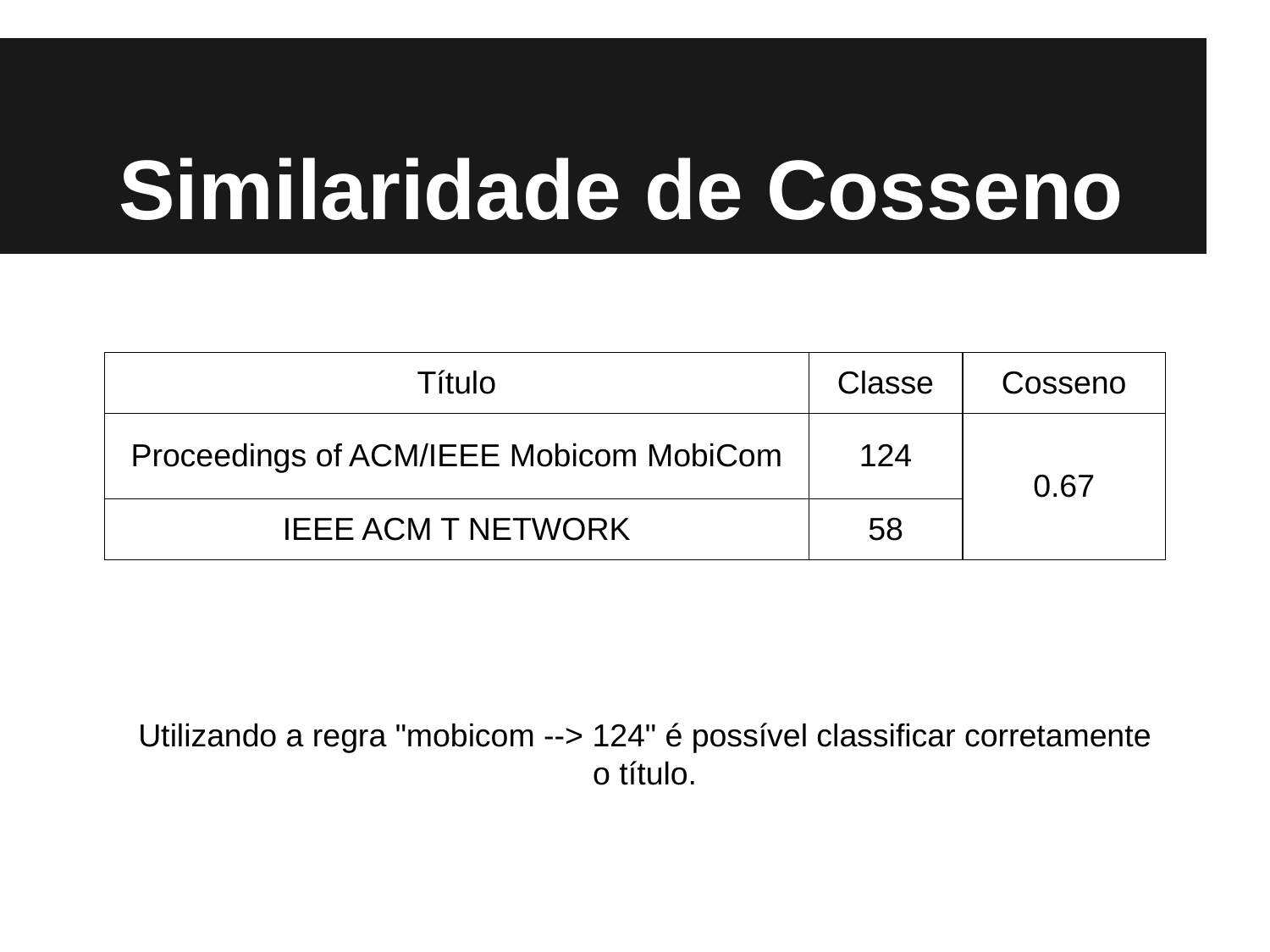

# Similaridade de Cosseno
| Título | Classe | Cosseno |
| --- | --- | --- |
| Proceedings of ACM/IEEE Mobicom MobiCom | 124 | 0.67 |
| IEEE ACM T NETWORK | 58 |  |
Utilizando a regra "mobicom --> 124" é possível classificar corretamente o título.